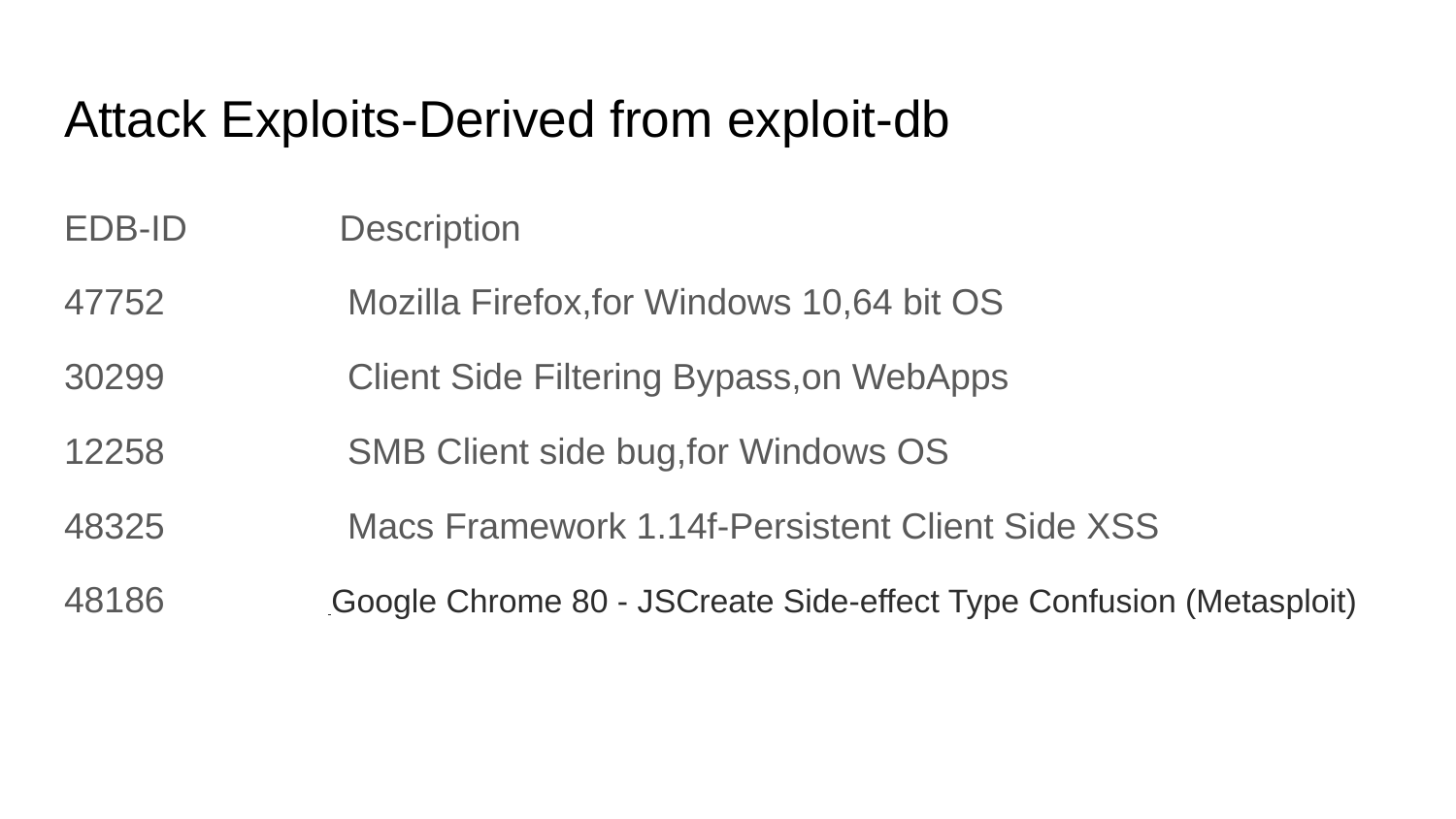

# Attack Exploits-Derived from exploit-db
EDB-ID               Description
47752                  Mozilla Firefox,for Windows 10,64 bit OS
30299                  Client Side Filtering Bypass,on WebApps
12258                  SMB Client side bug,for Windows OS
48325                  Macs Framework 1.14f-Persistent Client Side XSS
48186                 Google Chrome 80 - JSCreate Side-effect Type Confusion (Metasploit)